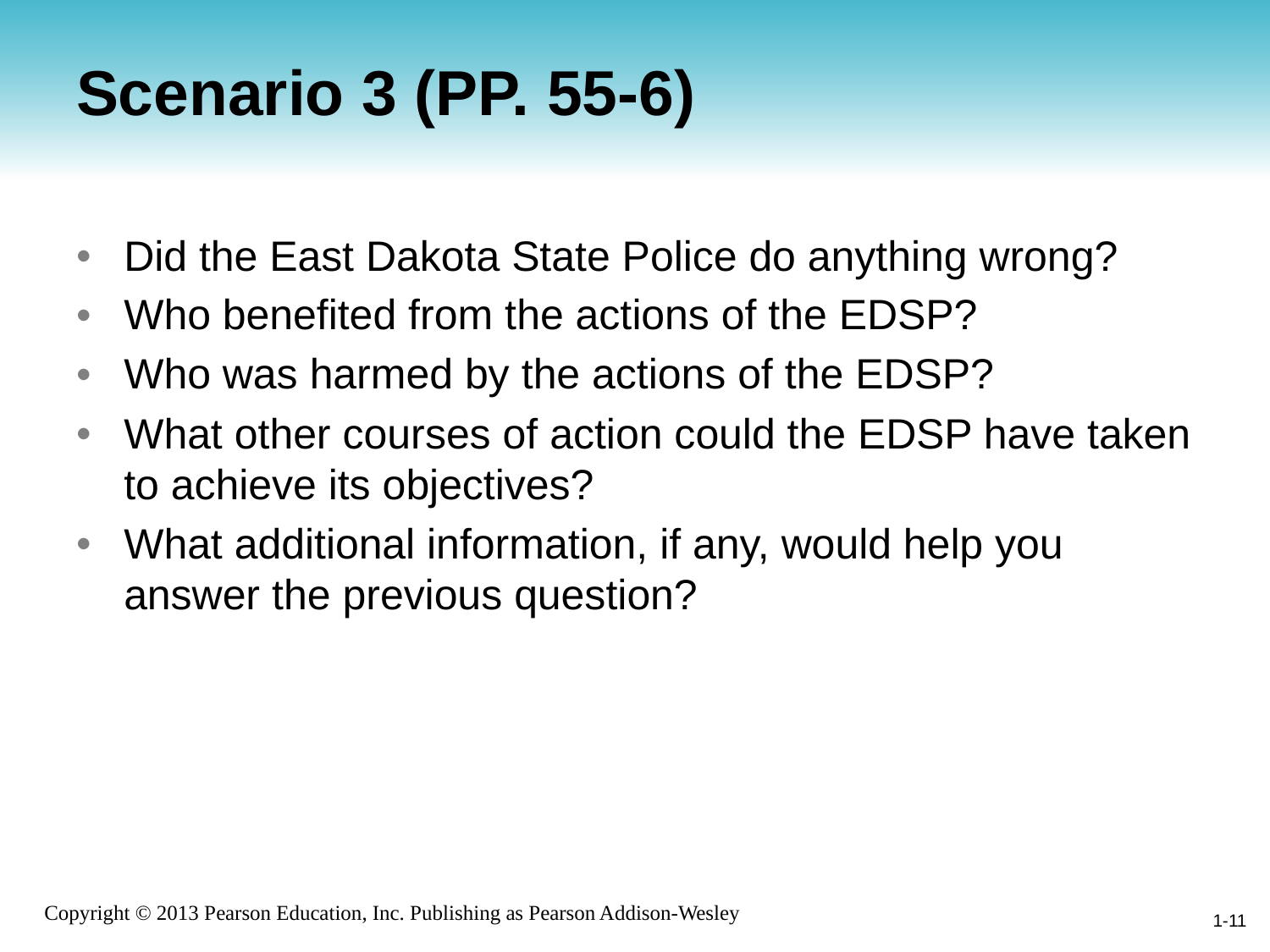

# Scenario 3 (PP. 55-6)
Did the East Dakota State Police do anything wrong?
Who benefited from the actions of the EDSP?
Who was harmed by the actions of the EDSP?
What other courses of action could the EDSP have taken to achieve its objectives?
What additional information, if any, would help you answer the previous question?
1-11